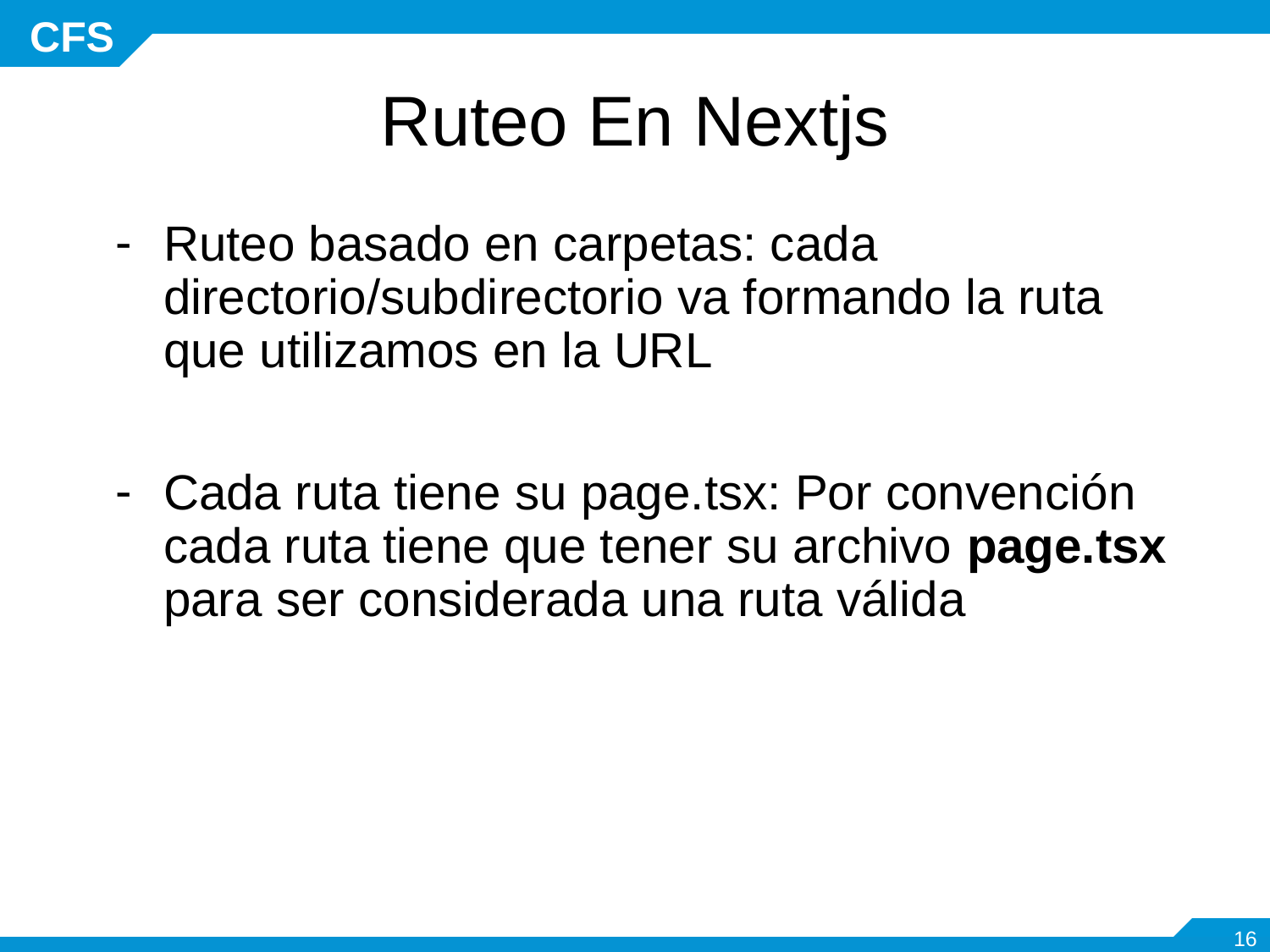

# Ruteo En Nextjs
Ruteo basado en carpetas: cada directorio/subdirectorio va formando la ruta que utilizamos en la URL

Cada ruta tiene su page.tsx: Por convención cada ruta tiene que tener su archivo page.tsx para ser considerada una ruta válida

16